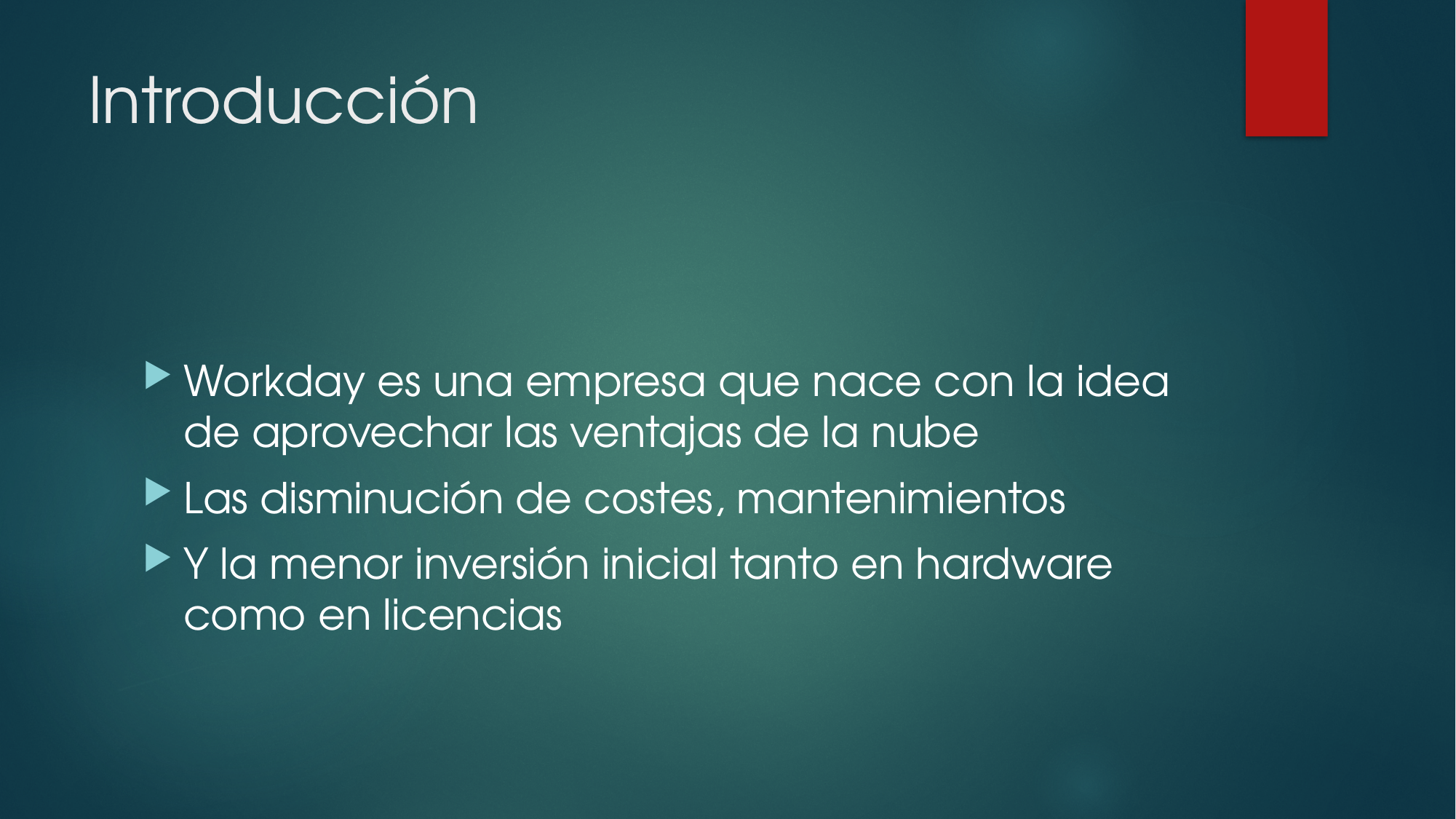

# Introducción

Workday es una empresa que nace con la idea de aprovechar las ventajas de la nube
Las disminución de costes, mantenimientos
Y la menor inversión inicial tanto en hardware como en licencias